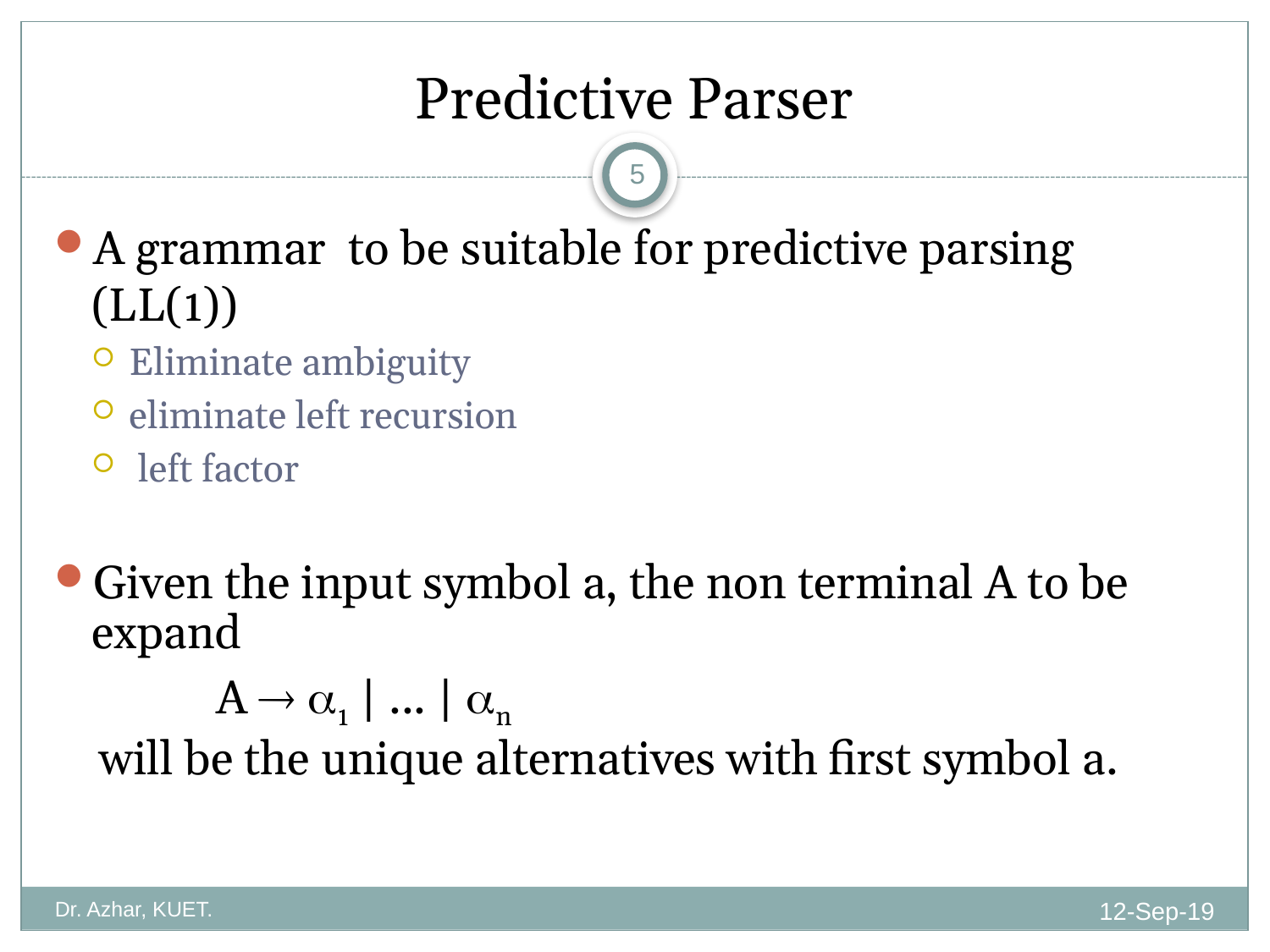

# Predictive Parser
5
A grammar  to be suitable for predictive parsing (LL(1))
Eliminate ambiguity
eliminate left recursion
 left factor

Given the input symbol a, the non terminal A to be expand
            	A → α1 | ... | αn
    will be the unique alternatives with first symbol a.

12-Sep-19
Dr. Azhar, KUET.